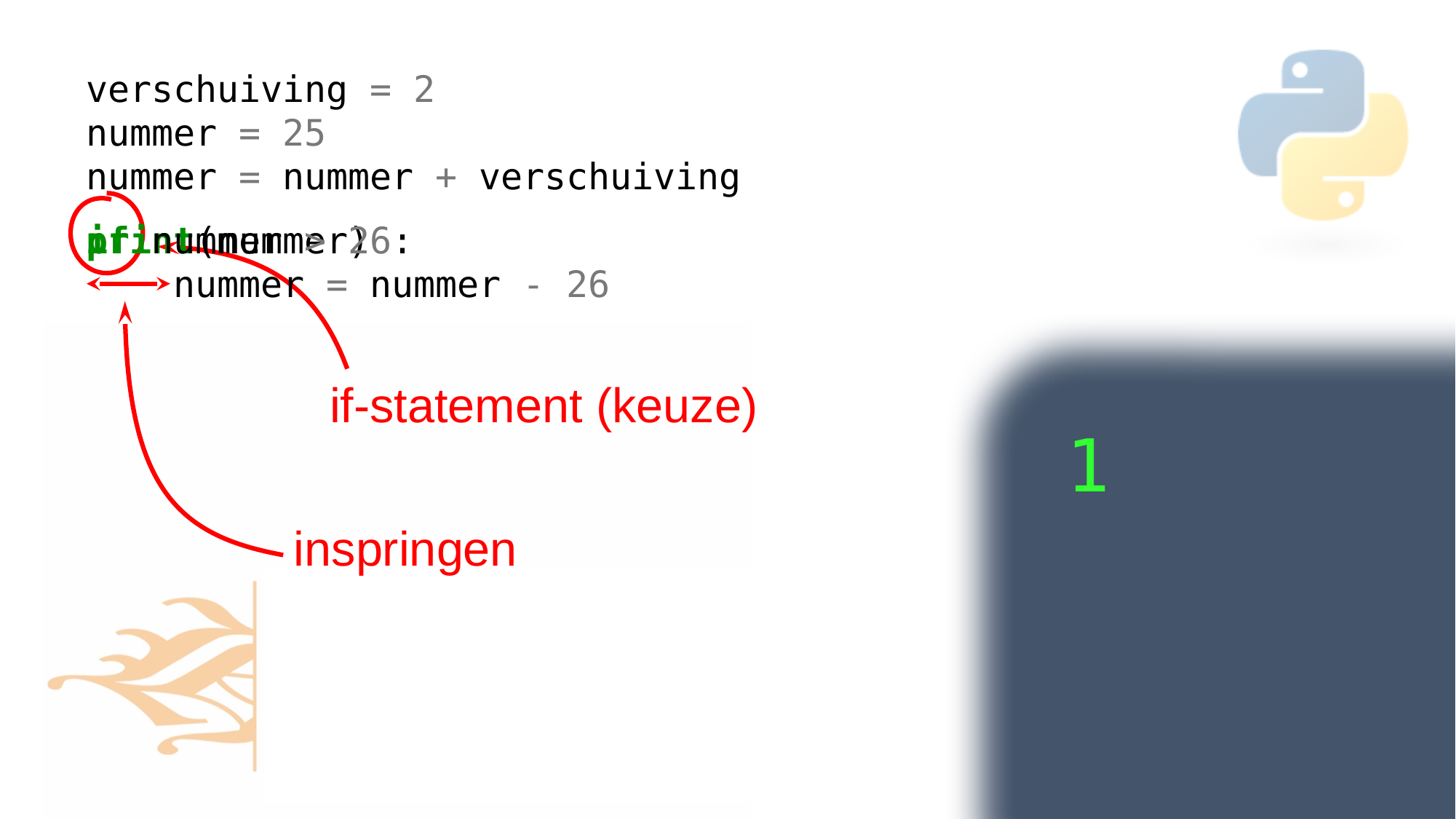

verschuiving = 2
nummer = 25
nummer = nummer + verschuiving

print(nummer)

if nummer > 26:
    nummer = nummer - 26

if-statement (keuze)

inspringen

1